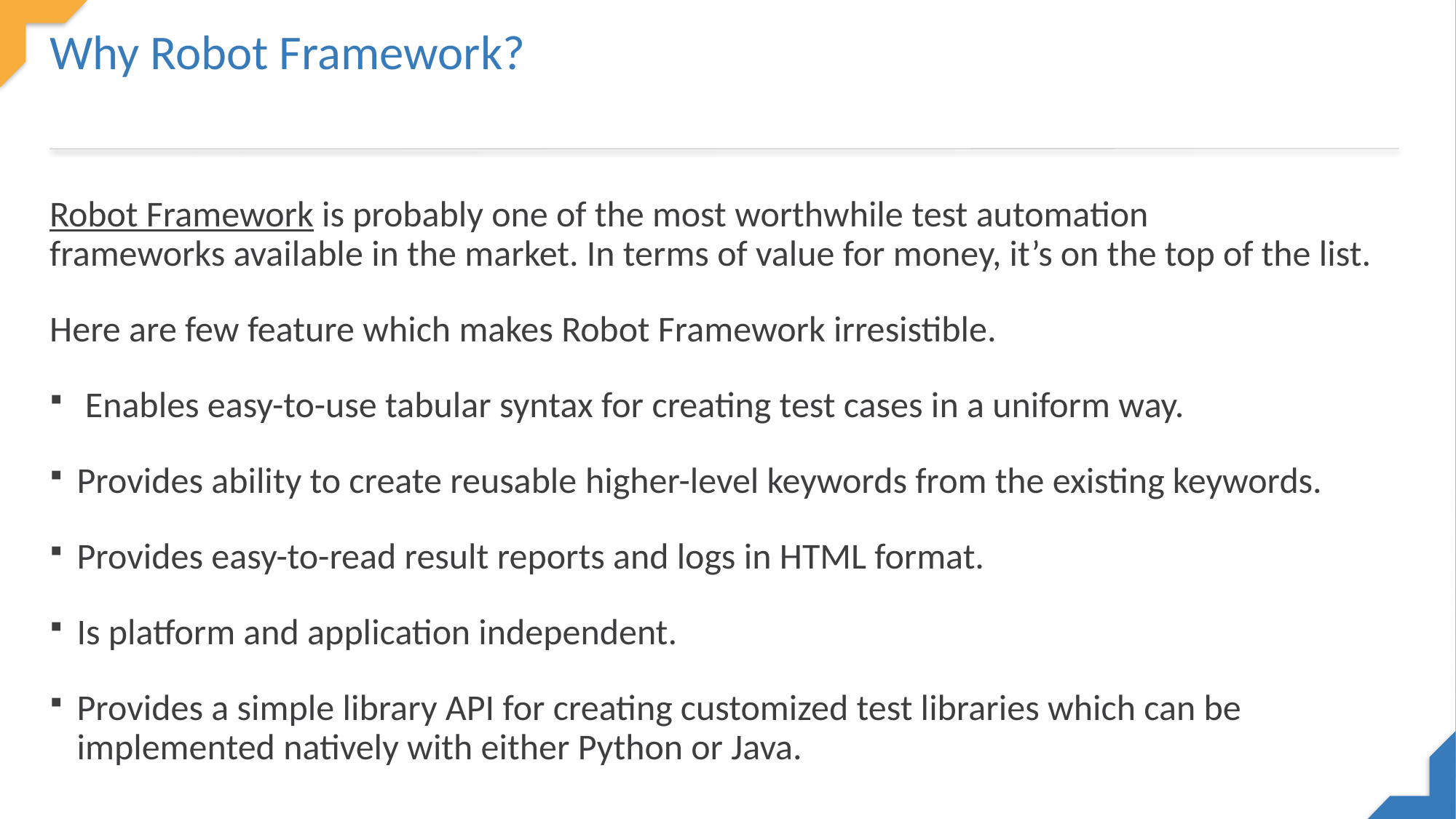

Why Robot Framework?

Robot Framework is probably one of the most worthwhile test automation frameworks available in the market. In terms of value for money, it’s on the top of the list.
Here are few feature which makes Robot Framework irresistible.
 Enables easy-to-use tabular syntax for creating test cases in a uniform way.
Provides ability to create reusable higher-level keywords from the existing keywords.
Provides easy-to-read result reports and logs in HTML format.
Is platform and application independent.
Provides a simple library API for creating customized test libraries which can be implemented natively with either Python or Java.